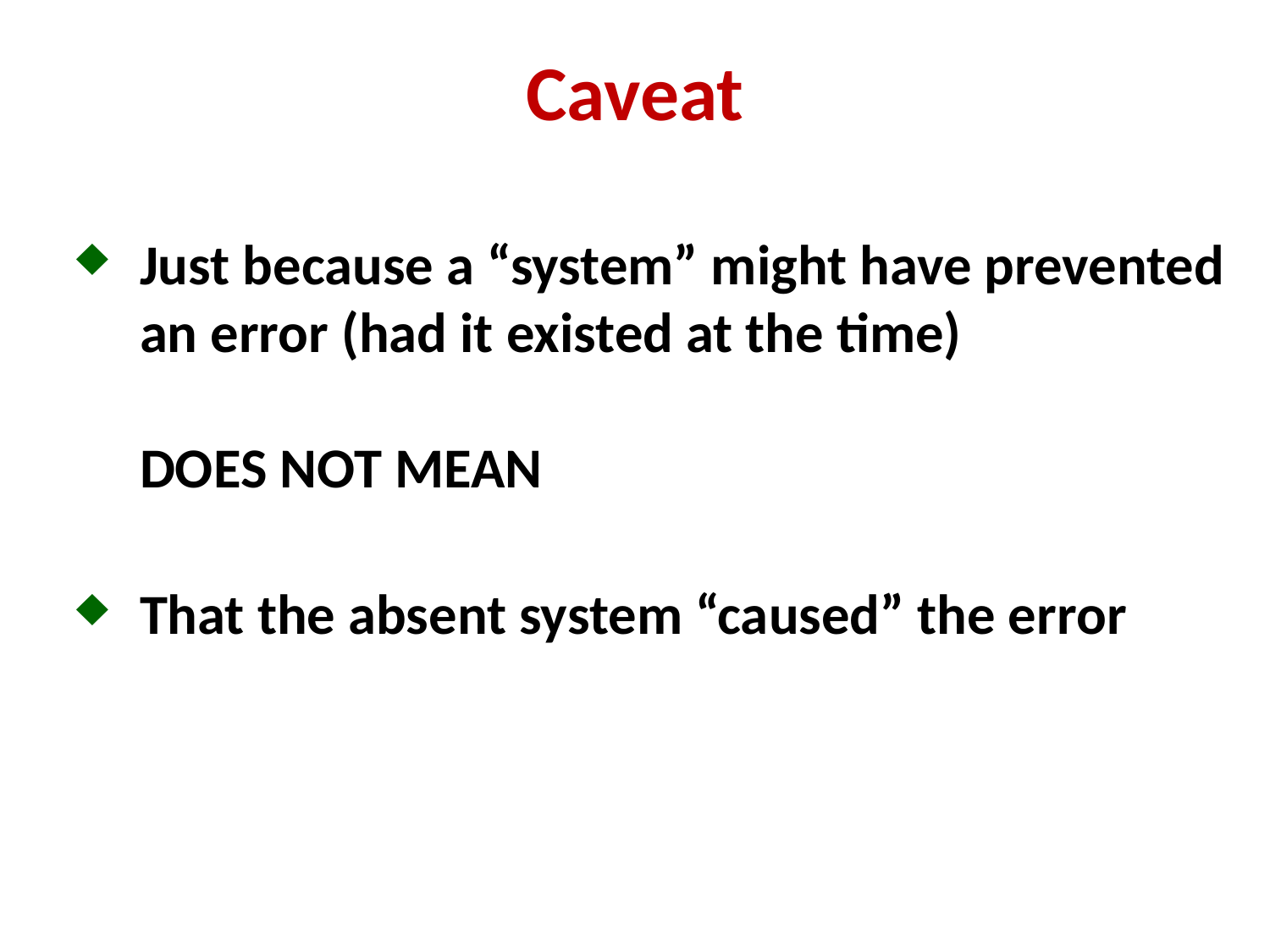

# Caveat
Just because a “system” might have prevented an error (had it existed at the time)
DOES NOT MEAN
That the absent system “caused” the error